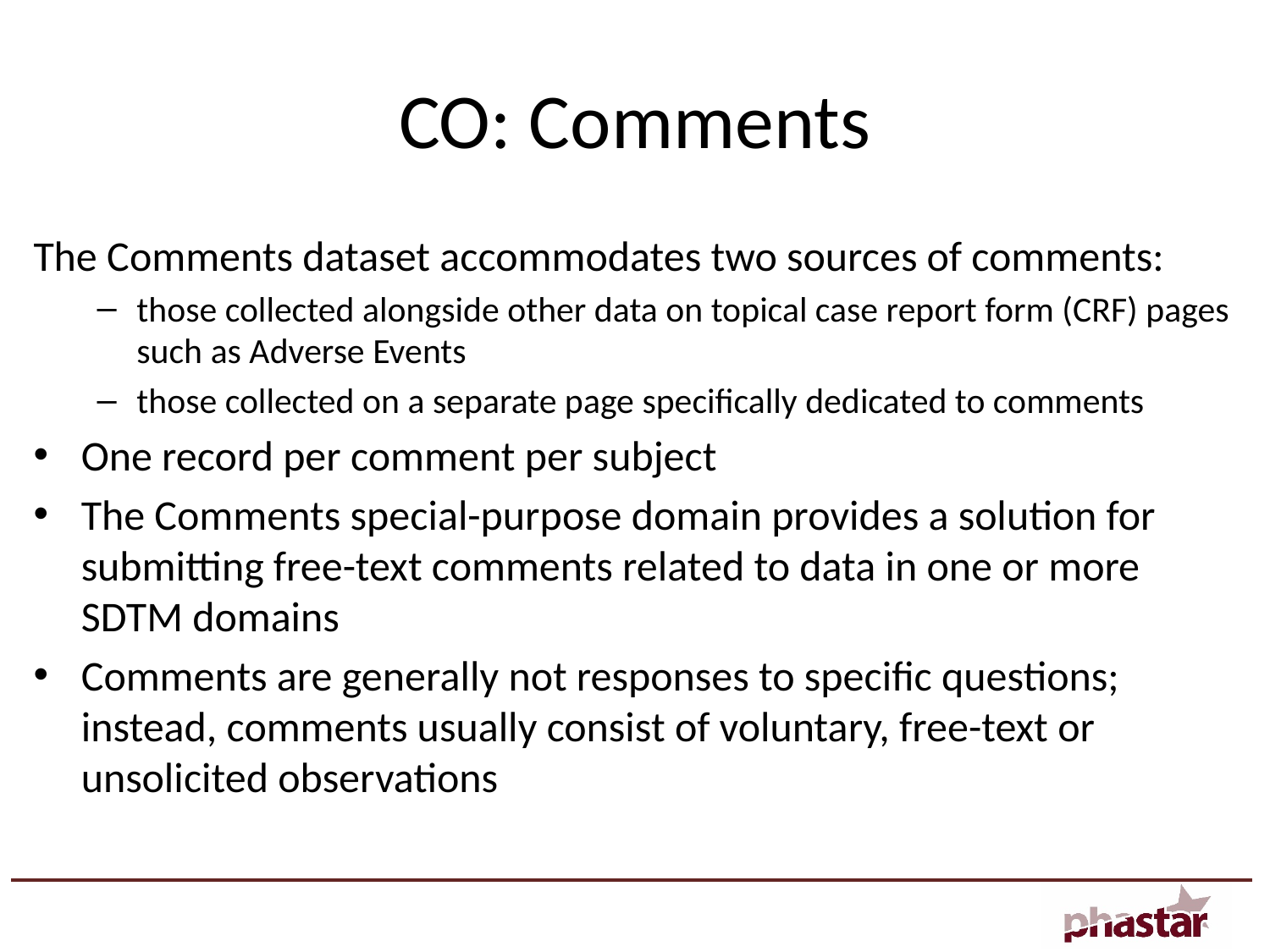

# CO: Comments
The Comments dataset accommodates two sources of comments:
those collected alongside other data on topical case report form (CRF) pages such as Adverse Events
those collected on a separate page specifically dedicated to comments
One record per comment per subject
The Comments special-purpose domain provides a solution for submitting free-text comments related to data in one or more SDTM domains
Comments are generally not responses to specific questions; instead, comments usually consist of voluntary, free-text or unsolicited observations